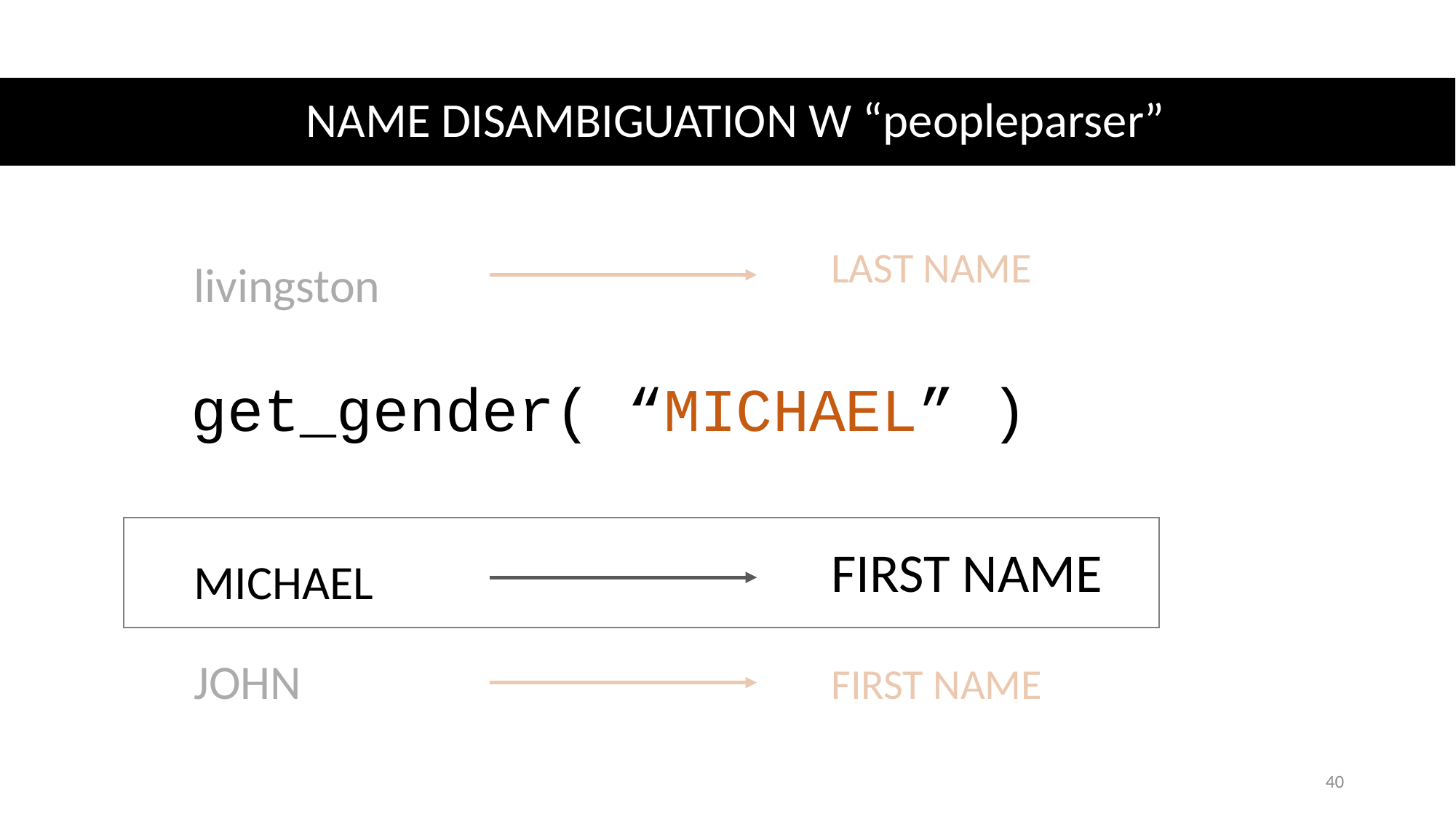

Name Disambiguation w “peopleparser”

livingston

MICHAEL
JOHN
LAST NAME
get_gender( “MICHAEL” )

FIRST NAME

FIRST NAME
40